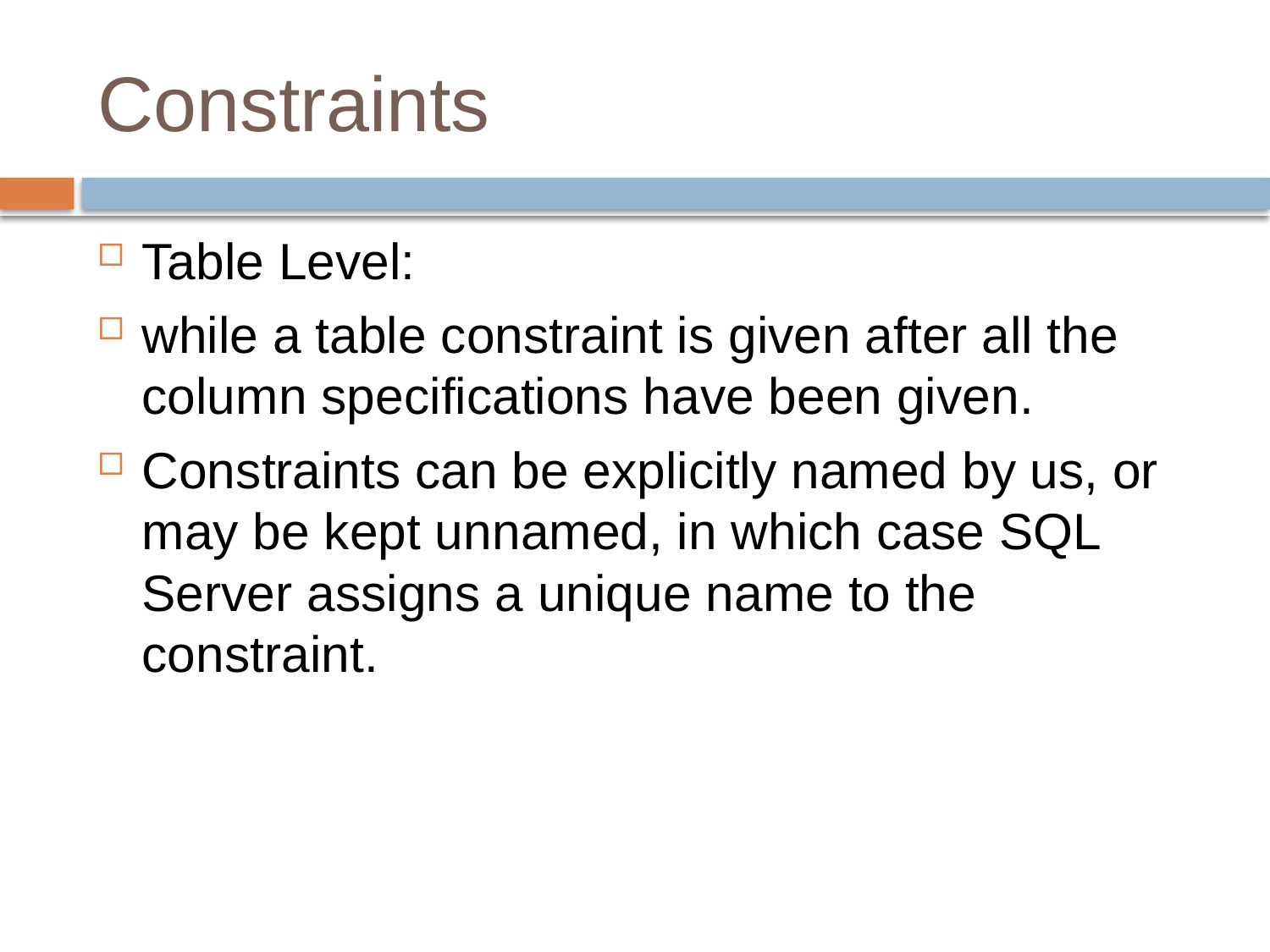

# Constraints
Table Level:
while a table constraint is given after all the column specifications have been given.
Constraints can be explicitly named by us, or may be kept unnamed, in which case SQL Server assigns a unique name to the constraint.